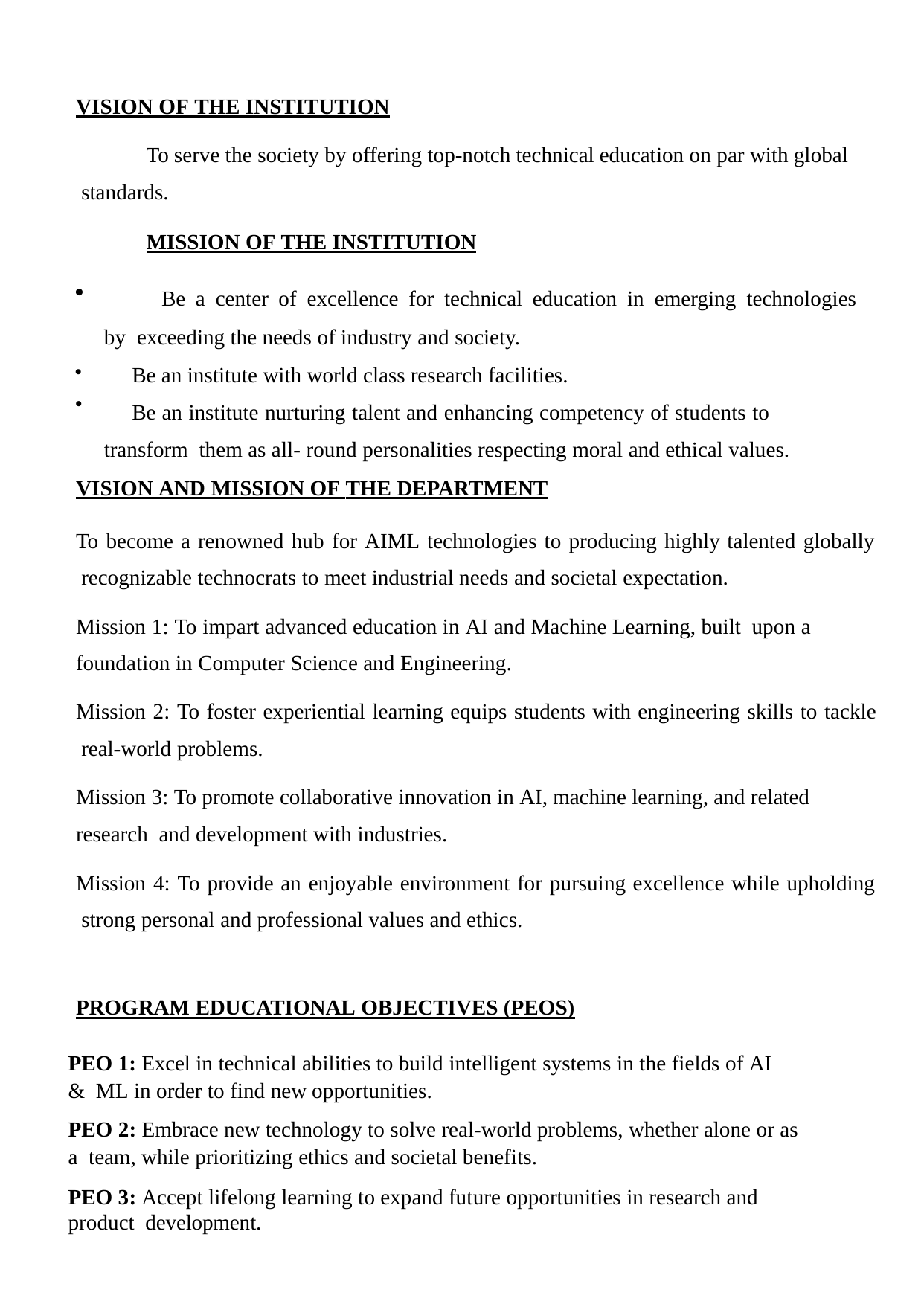

VISION OF THE INSTITUTION
To serve the society by offering top-notch technical education on par with global  standards.

MISSION OF THE INSTITUTION
	Be a center of excellence for technical education in emerging technologies by  exceeding the needs of industry and society.
Be an institute with world class research facilities.
Be an institute nurturing talent and enhancing competency of students to transform  them as all- round personalities respecting moral and ethical values.
•
VISION AND MISSION OF THE DEPARTMENT
To become a renowned hub for AIML technologies to producing highly talented globally  recognizable technocrats to meet industrial needs and societal expectation.
Mission 1: To impart advanced education in AI and Machine Learning, built upon a  foundation in Computer Science and Engineering.
Mission 2: To foster experiential learning equips students with engineering skills to tackle  real-world problems.
Mission 3: To promote collaborative innovation in AI, machine learning, and related research  and development with industries.
Mission 4: To provide an enjoyable environment for pursuing excellence while upholding  strong personal and professional values and ethics.

PROGRAM EDUCATIONAL OBJECTIVES (PEOS)

PEO 1: Excel in technical abilities to build intelligent systems in the fields of AI &  ML in order to find new opportunities.
PEO 2: Embrace new technology to solve real-world problems, whether alone or as a  team, while prioritizing ethics and societal benefits.
PEO 3: Accept lifelong learning to expand future opportunities in research and product  development.